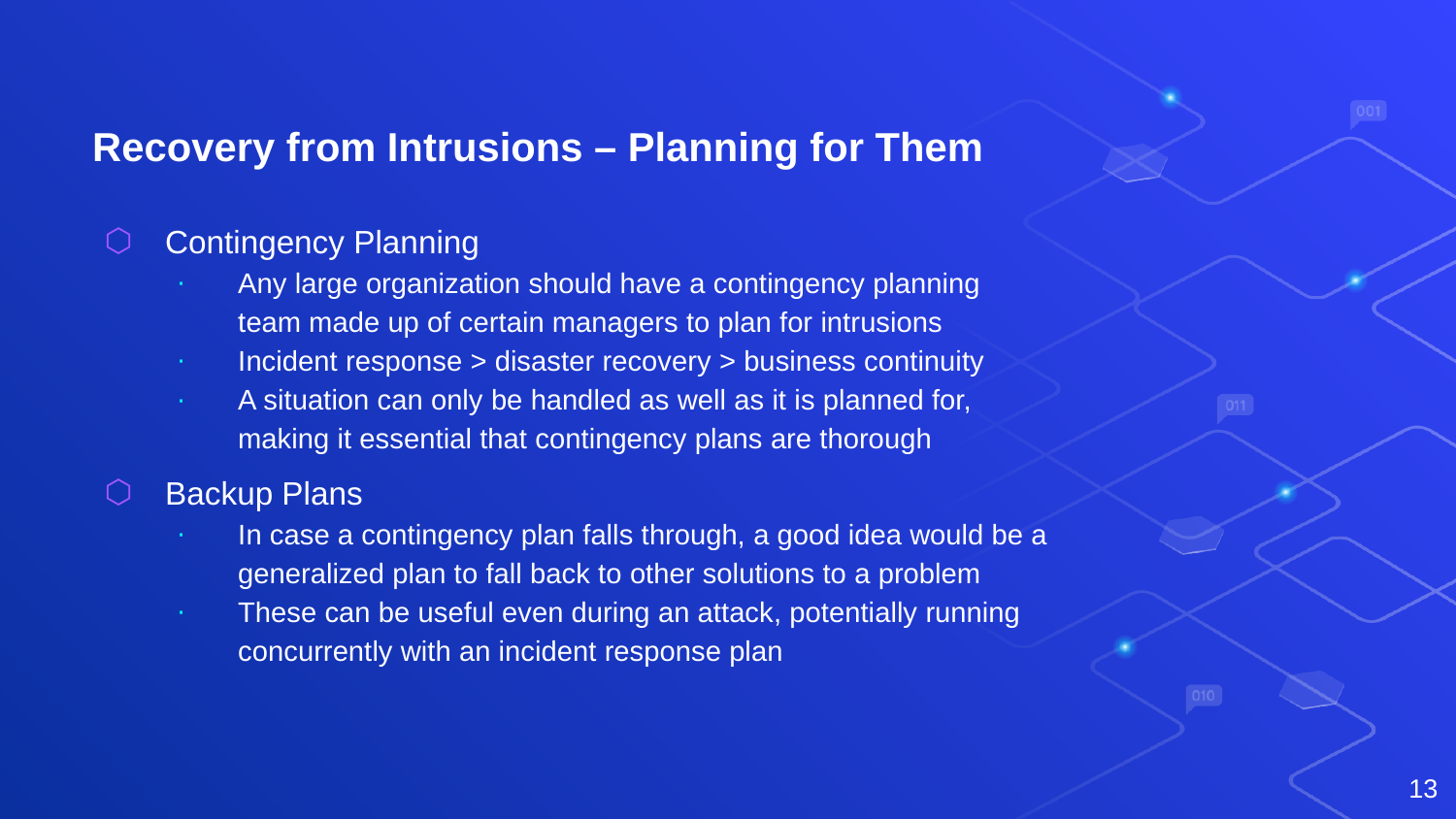

# Recovery from Intrusions – Planning for Them
Contingency Planning
Any large organization should have a contingency planning team made up of certain managers to plan for intrusions
Incident response > disaster recovery > business continuity
A situation can only be handled as well as it is planned for, making it essential that contingency plans are thorough
Backup Plans
In case a contingency plan falls through, a good idea would be a generalized plan to fall back to other solutions to a problem
These can be useful even during an attack, potentially running concurrently with an incident response plan
13